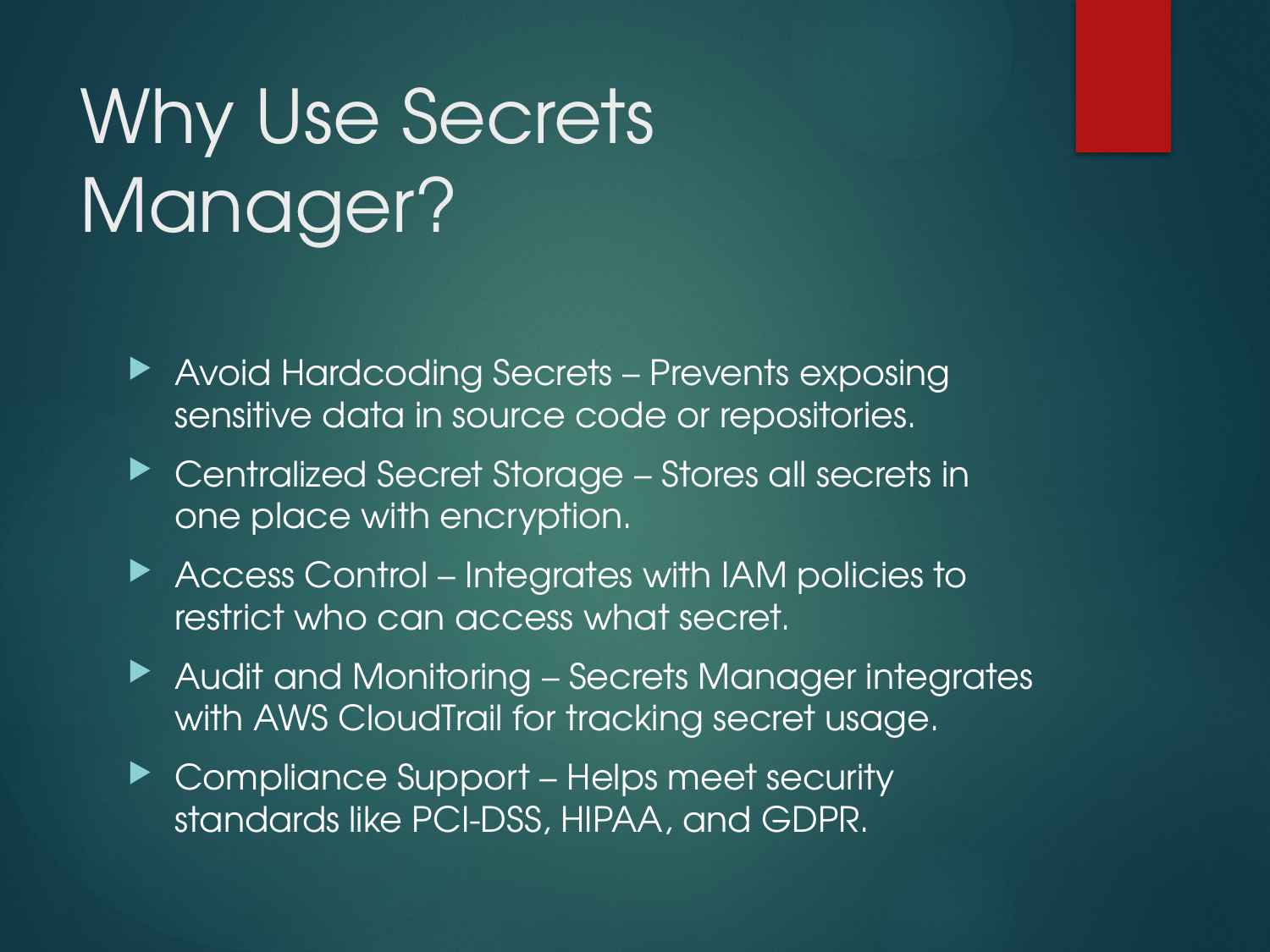

# Why Use Secrets Manager?

Avoid Hardcoding Secrets – Prevents exposing sensitive data in source code or repositories.
Centralized Secret Storage – Stores all secrets in one place with encryption.
Access Control – Integrates with IAM policies to restrict who can access what secret.
Audit and Monitoring – Secrets Manager integrates with AWS CloudTrail for tracking secret usage.
Compliance Support – Helps meet security standards like PCI-DSS, HIPAA, and GDPR.